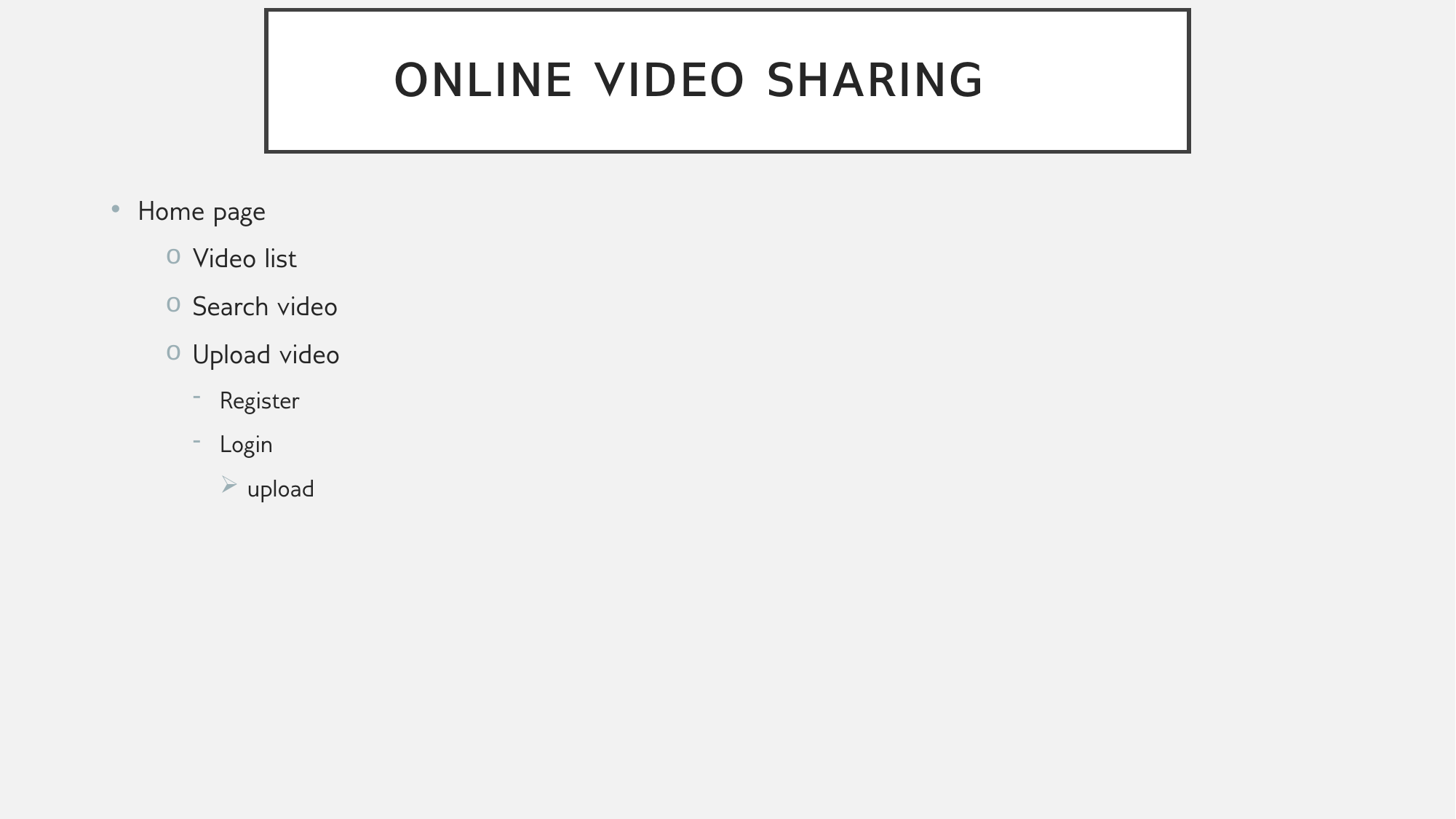

# Online video sharing

Home page
Video list
Search video
Upload video
Register
Login
upload